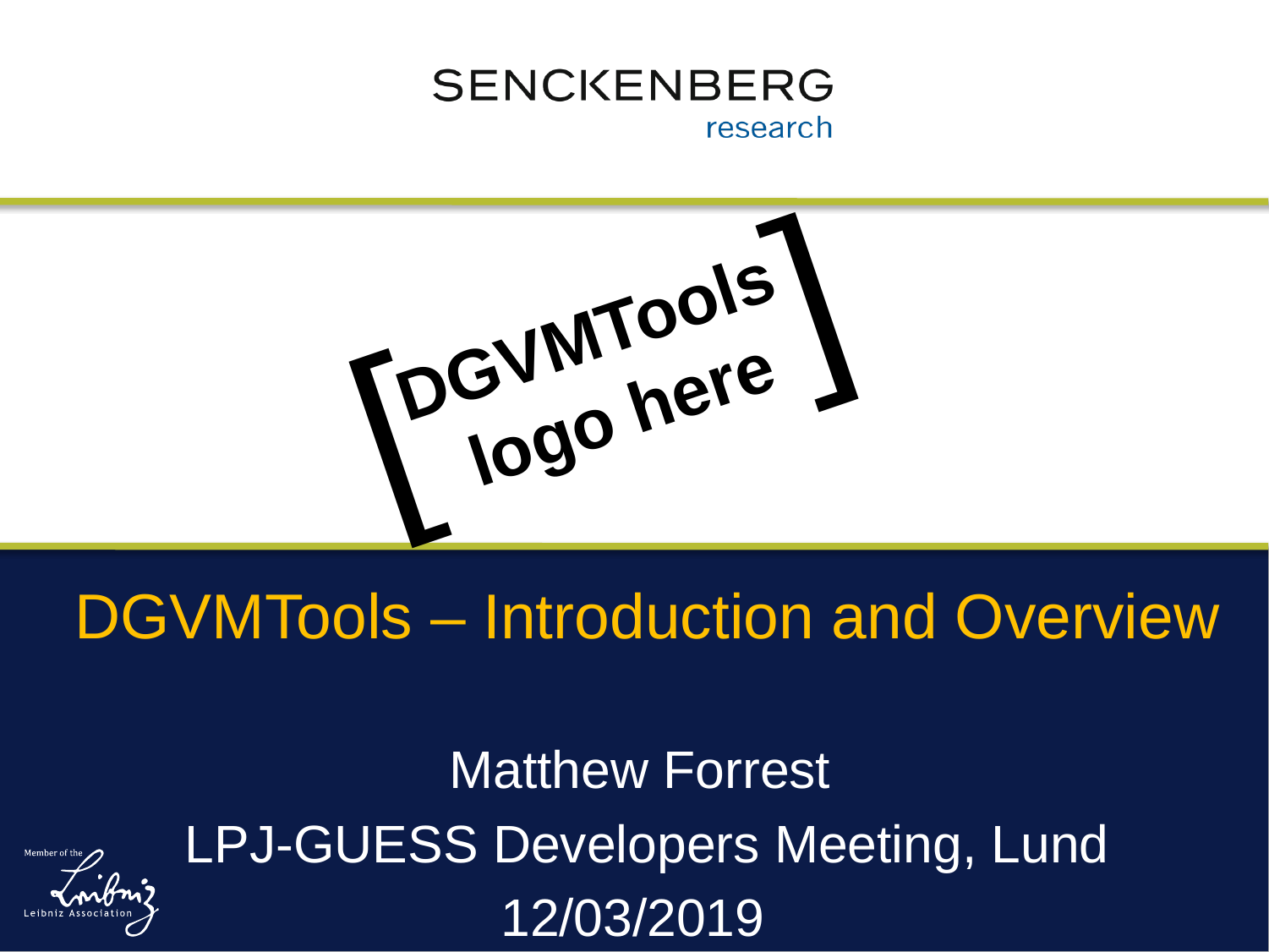

]
DGVMTools
logo here
[
DGVMTools – Introduction and Overview

Matthew Forrest
LPJ-GUESS Developers Meeting, Lund
12/03/2019